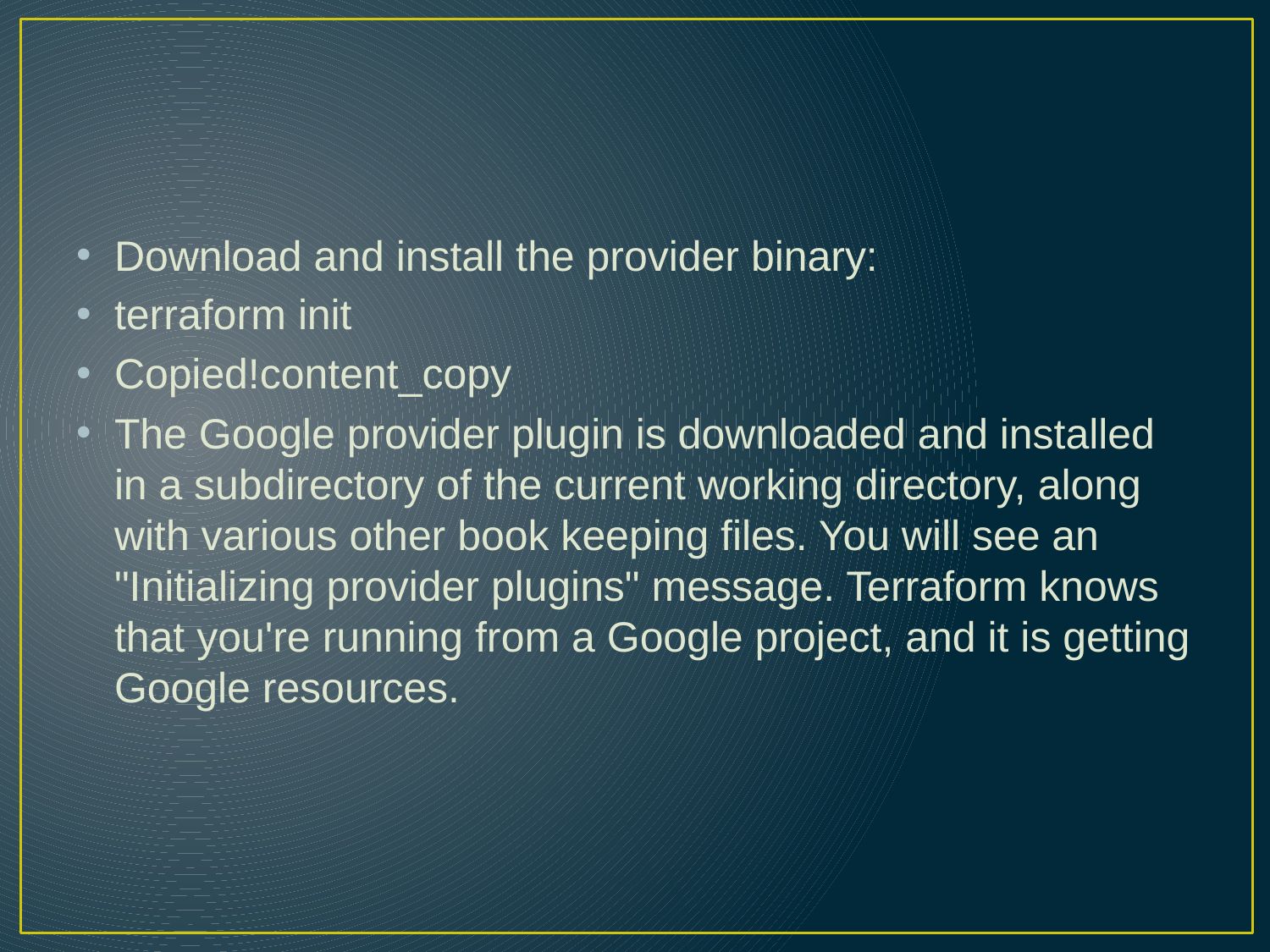

#
Download and install the provider binary:
terraform init
Copied!content_copy
The Google provider plugin is downloaded and installed in a subdirectory of the current working directory, along with various other book keeping files. You will see an "Initializing provider plugins" message. Terraform knows that you're running from a Google project, and it is getting Google resources.